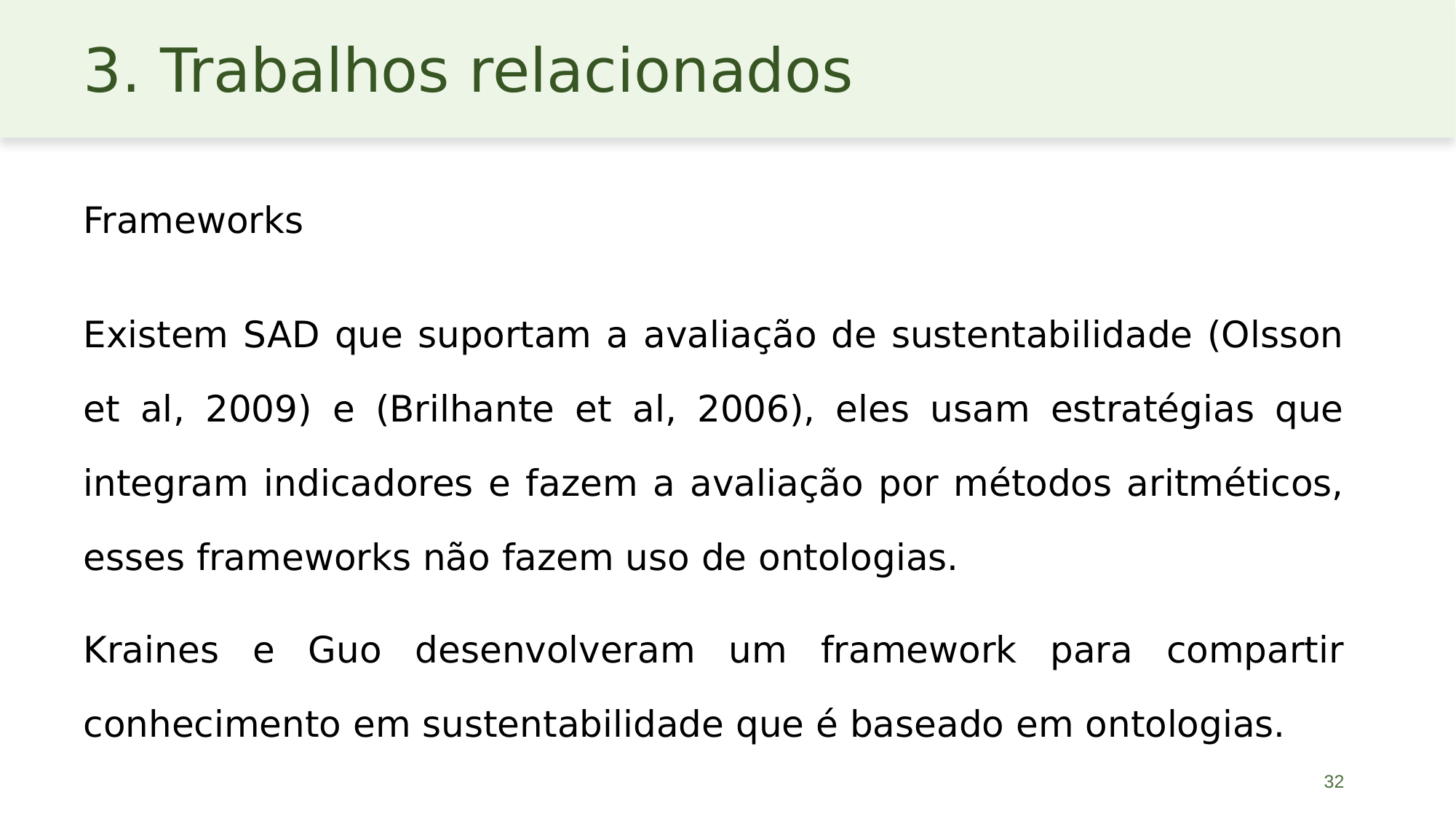

# 3. Trabalhos relacionados
Frameworks
Existem SAD que suportam a avaliação de sustentabilidade (Olsson et al, 2009) e (Brilhante et al, 2006), eles usam estratégias que integram indicadores e fazem a avaliação por métodos aritméticos, esses frameworks não fazem uso de ontologias.
Kraines e Guo desenvolveram um framework para compartir conhecimento em sustentabilidade que é baseado em ontologias.
32